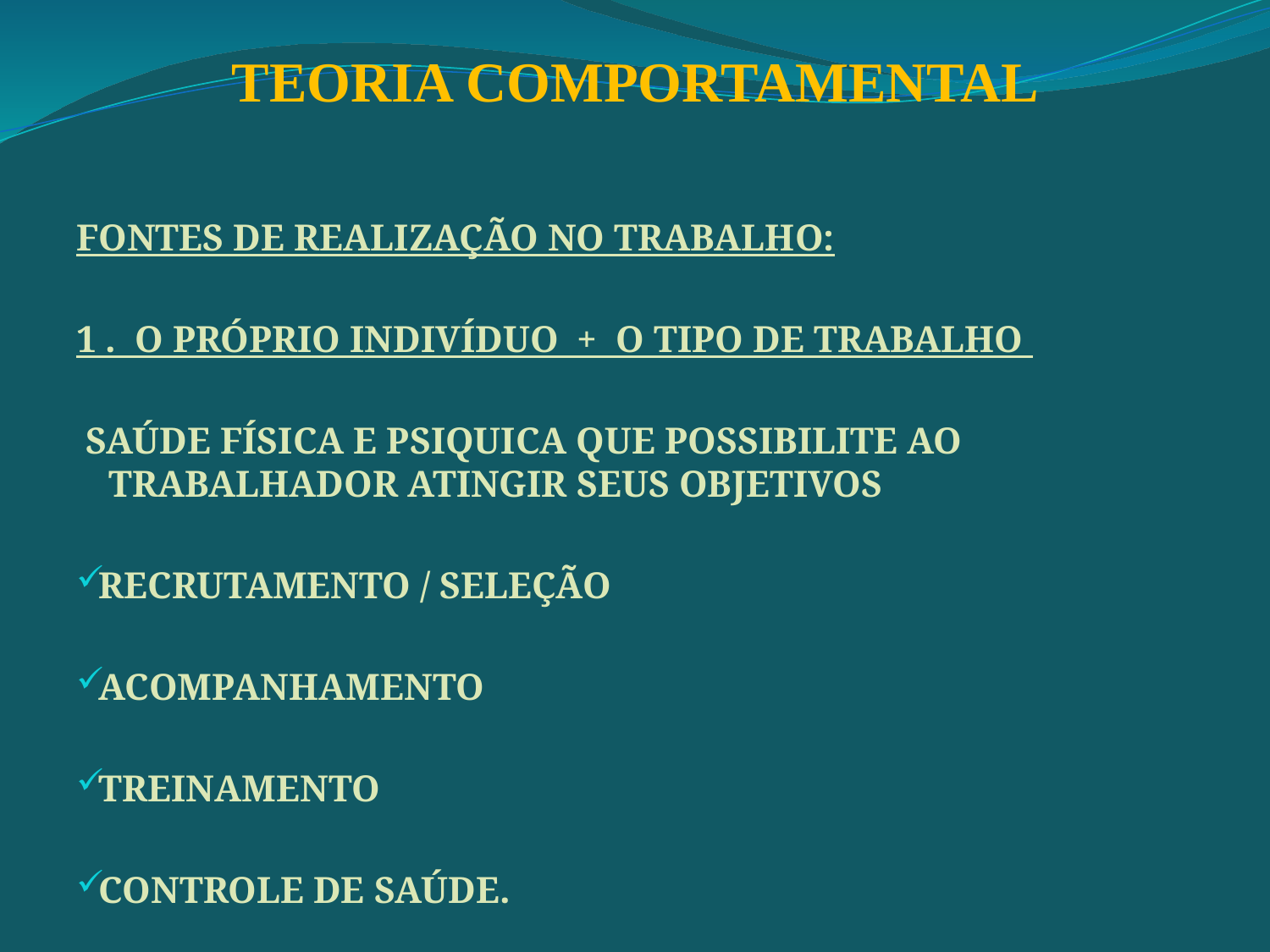

TEORIA COMPORTAMENTAL
FONTES DE REALIZAÇÃO NO TRABALHO:

1 .  O PRÓPRIO INDIVÍDUO  +  O TIPO DE TRABALHO

 SAÚDE FÍSICA E PSIQUICA QUE POSSIBILITE AO TRABALHADOR ATINGIR SEUS OBJETIVOS

RECRUTAMENTO / SELEÇÃO

ACOMPANHAMENTO

TREINAMENTO

CONTROLE DE SAÚDE.